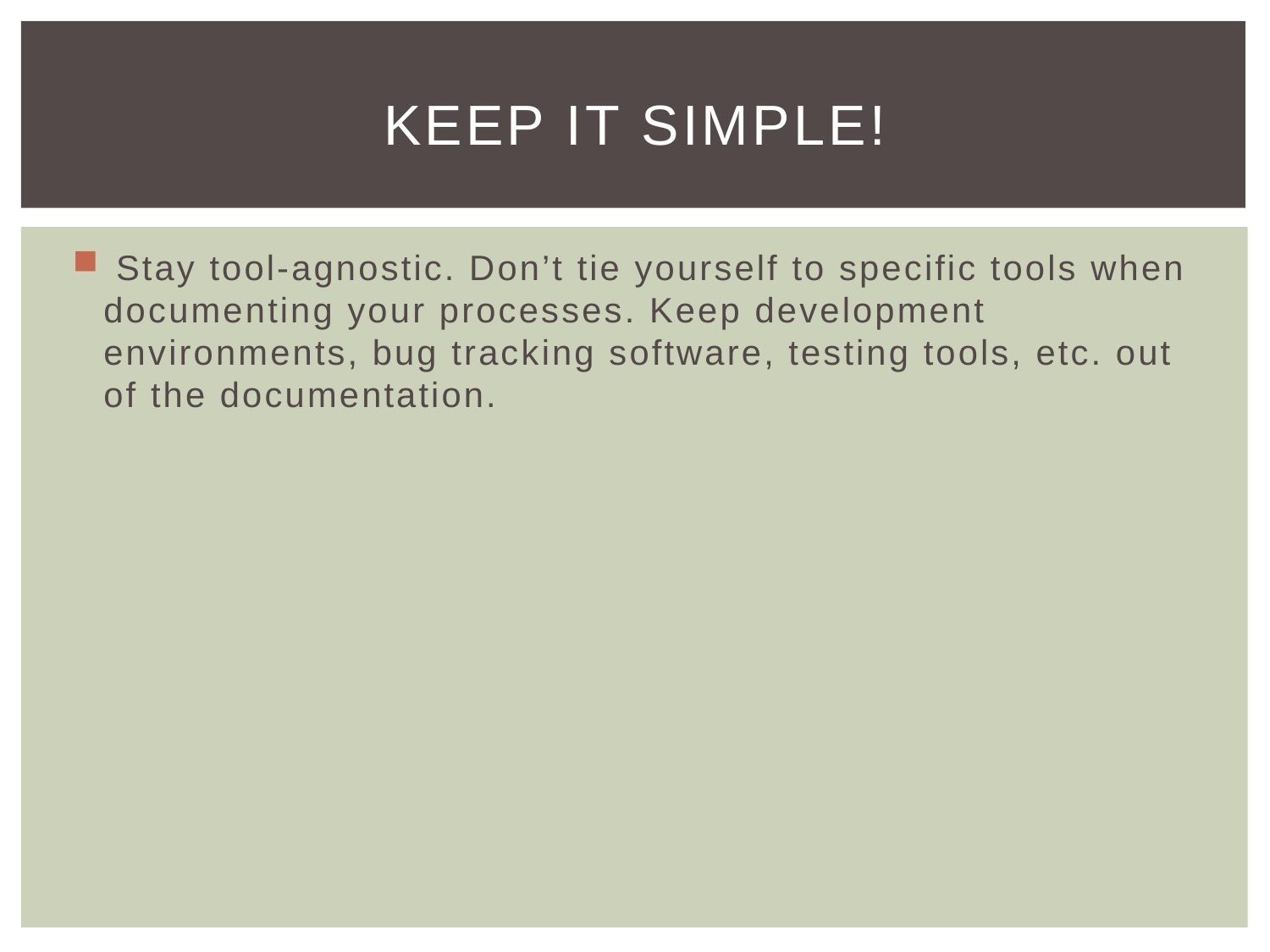

# Keep it Simple!
 Stay tool-agnostic. Don’t tie yourself to specific tools when documenting your processes. Keep development environments, bug tracking software, testing tools, etc. out of the documentation.